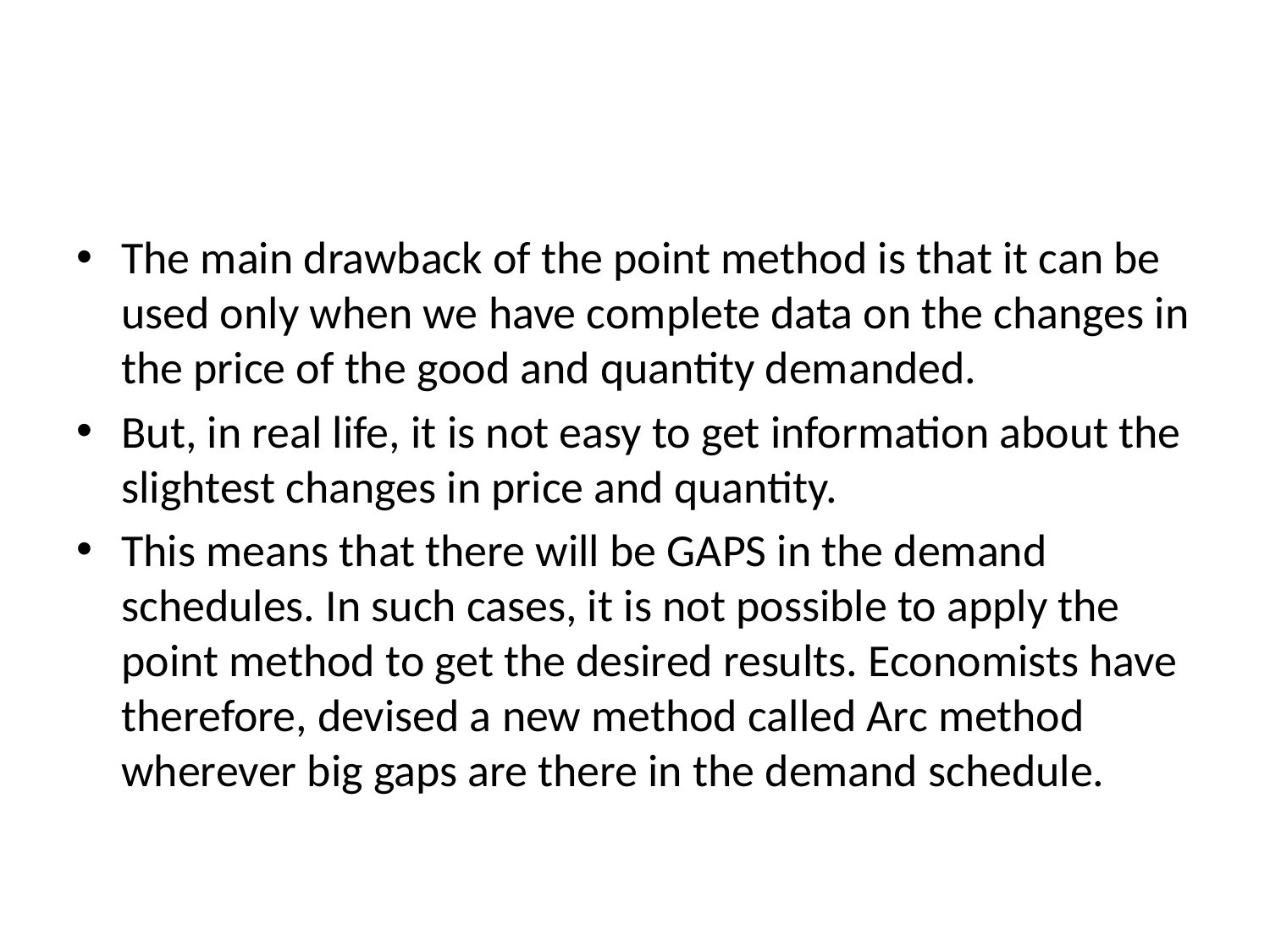

#
The main drawback of the point method is that it can be used only when we have complete data on the changes in the price of the good and quantity demanded.
But, in real life, it is not easy to get information about the slightest changes in price and quantity.
This means that there will be GAPS in the demand schedules. In such cases, it is not possible to apply the point method to get the desired results. Economists have therefore, devised a new method called Arc method wherever big gaps are there in the demand schedule.